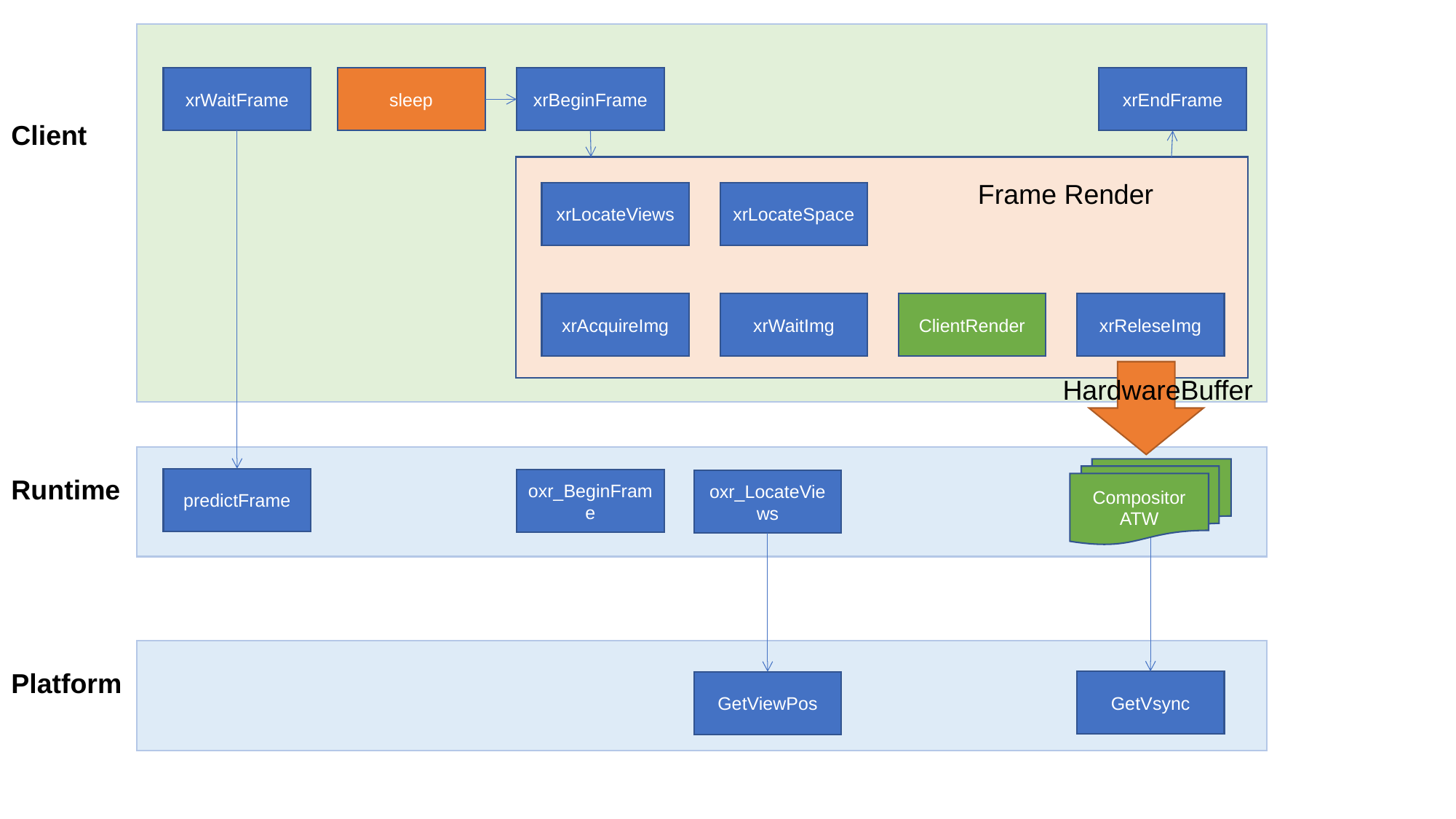

xrWaitFrame
sleep
xrBeginFrame
xrEndFrame
Client

Frame Render
xrLocateViews
xrLocateSpace

xrAcquireImg
xrWaitImg
ClientRender
xrReleseImg

HardwareBuffer

Compositor
ATW
Runtime
predictFrame
oxr_BeginFrame
oxr_LocateViews

Platform
GetVsync
GetViewPos